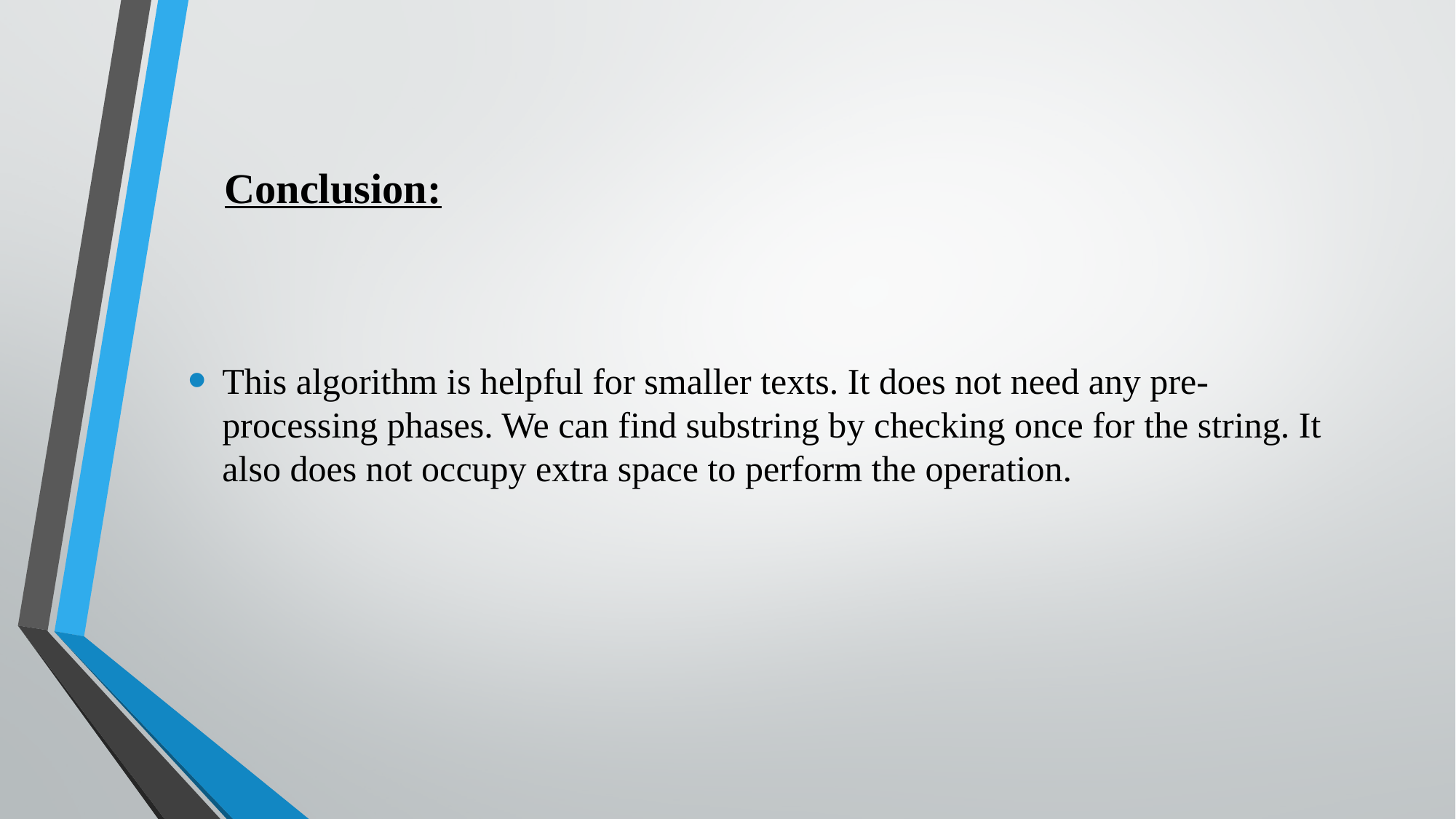

# Conclusion:
This algorithm is helpful for smaller texts. It does not need any pre-processing phases. We can find substring by checking once for the string. It also does not occupy extra space to perform the operation.